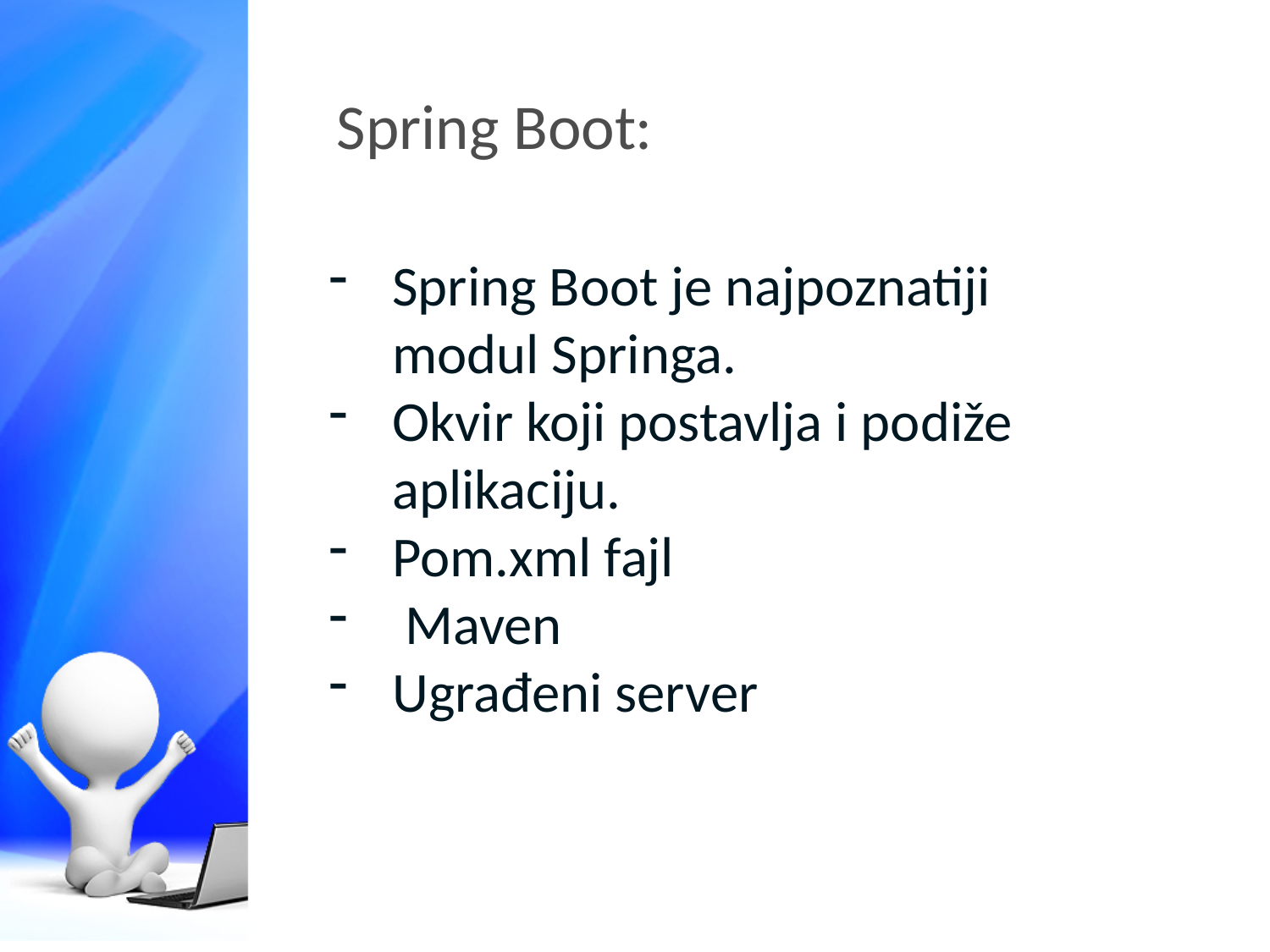

# Spring Boot:
Spring Boot je najpoznatiji modul Springa.
Okvir koji postavlja i podiže aplikaciju.
Pom.xml fajl
 Maven
Ugrađeni server